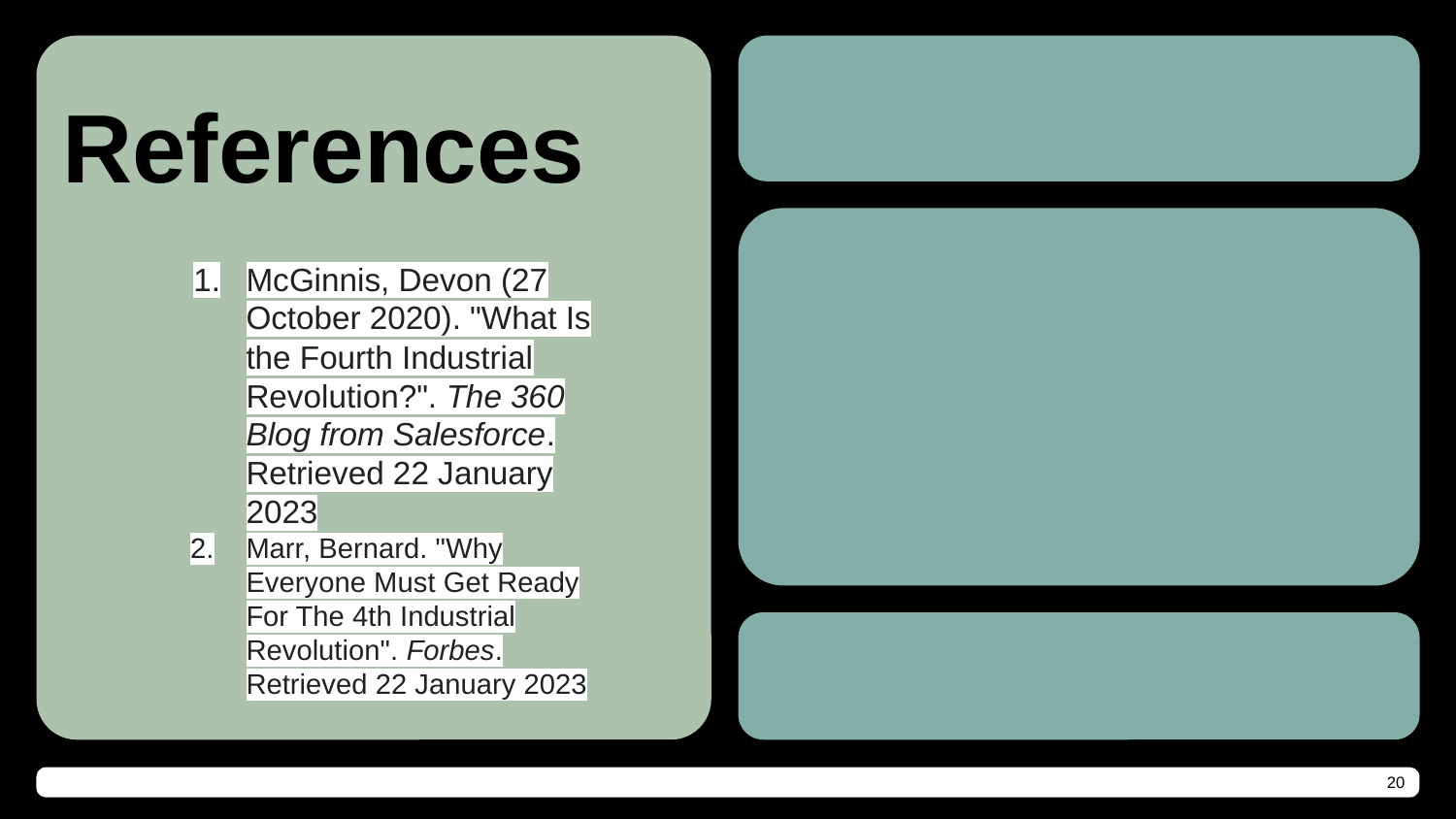

# References

McGinnis, Devon (27 October 2020). "What Is the Fourth Industrial Revolution?". The 360 Blog from Salesforce. Retrieved 22 January 2023
Marr, Bernard. "Why Everyone Must Get Ready For The 4th Industrial Revolution". Forbes. Retrieved 22 January 2023